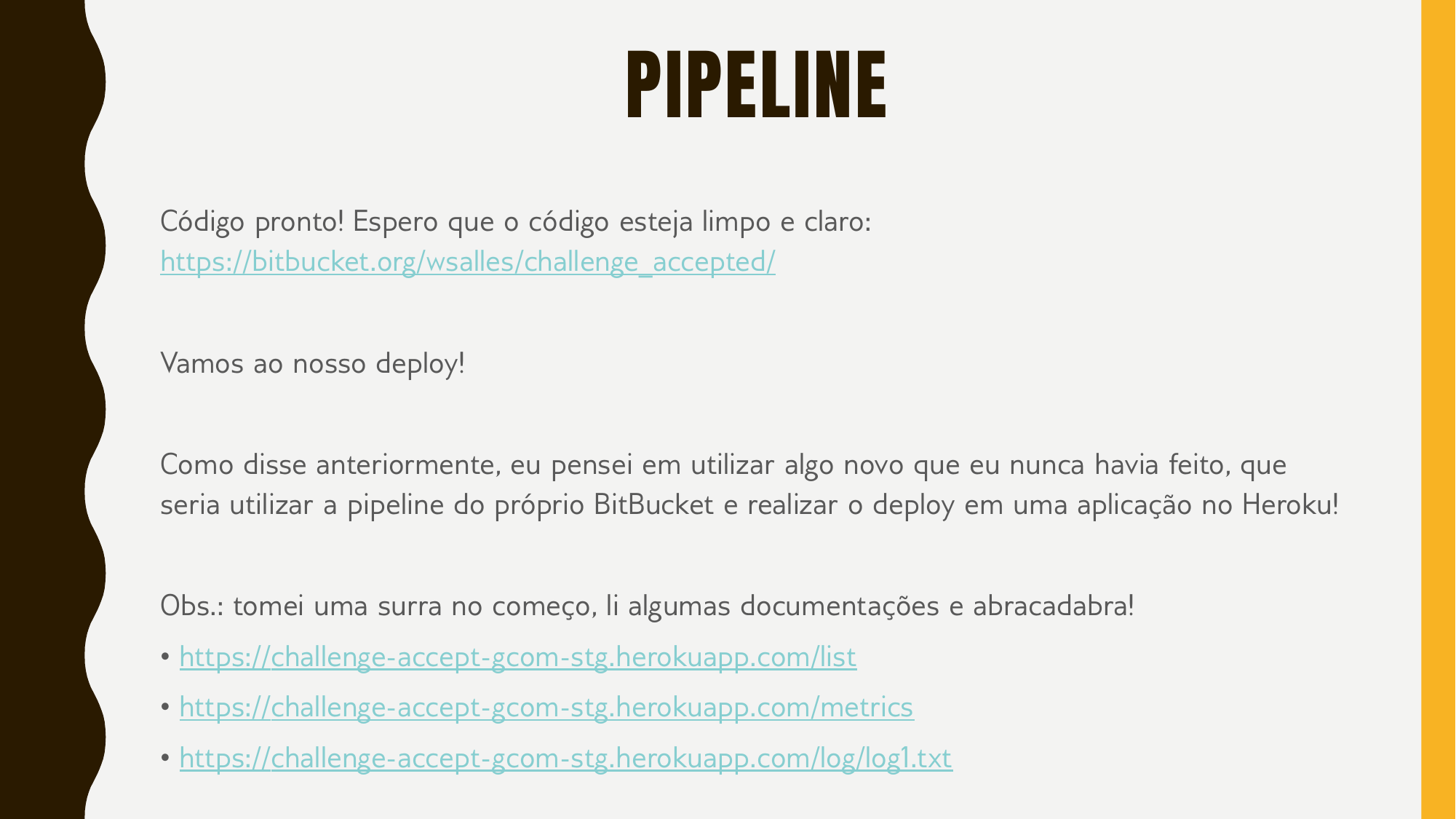

# pipeline
Código pronto! Espero que o código esteja limpo e claro:
https://bitbucket.org/wsalles/challenge_accepted/

Vamos ao nosso deploy!

Como disse anteriormente, eu pensei em utilizar algo novo que eu nunca havia feito, que seria utilizar a pipeline do próprio BitBucket e realizar o deploy em uma aplicação no Heroku!

Obs.: tomei uma surra no começo, li algumas documentações e abracadabra!
• https://challenge-accept-gcom-stg.herokuapp.com/list
• https://challenge-accept-gcom-stg.herokuapp.com/metrics
• https://challenge-accept-gcom-stg.herokuapp.com/log/log1.txt